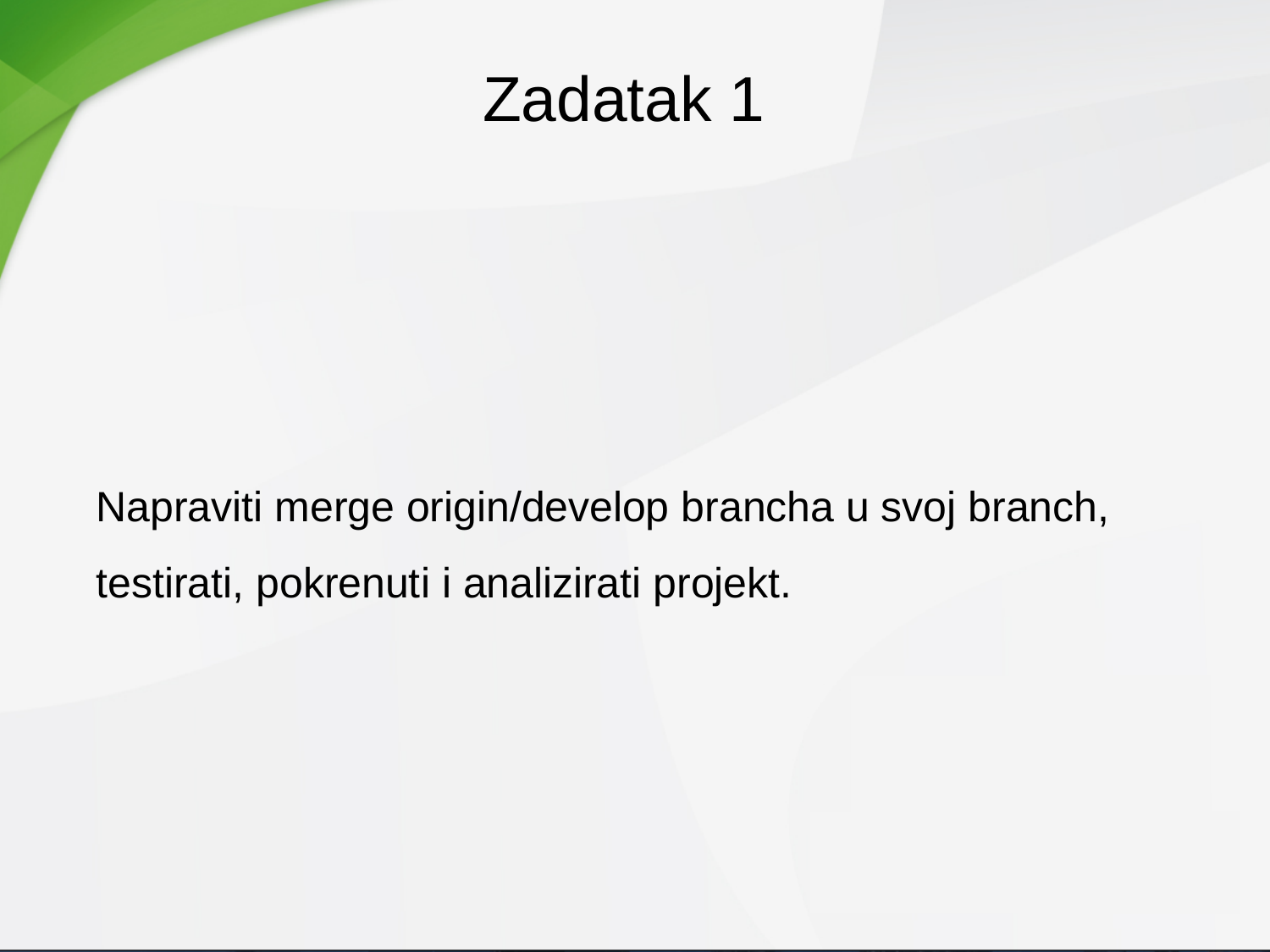

Zadatak 1
Napraviti merge origin/develop brancha u svoj branch, testirati, pokrenuti i analizirati projekt.